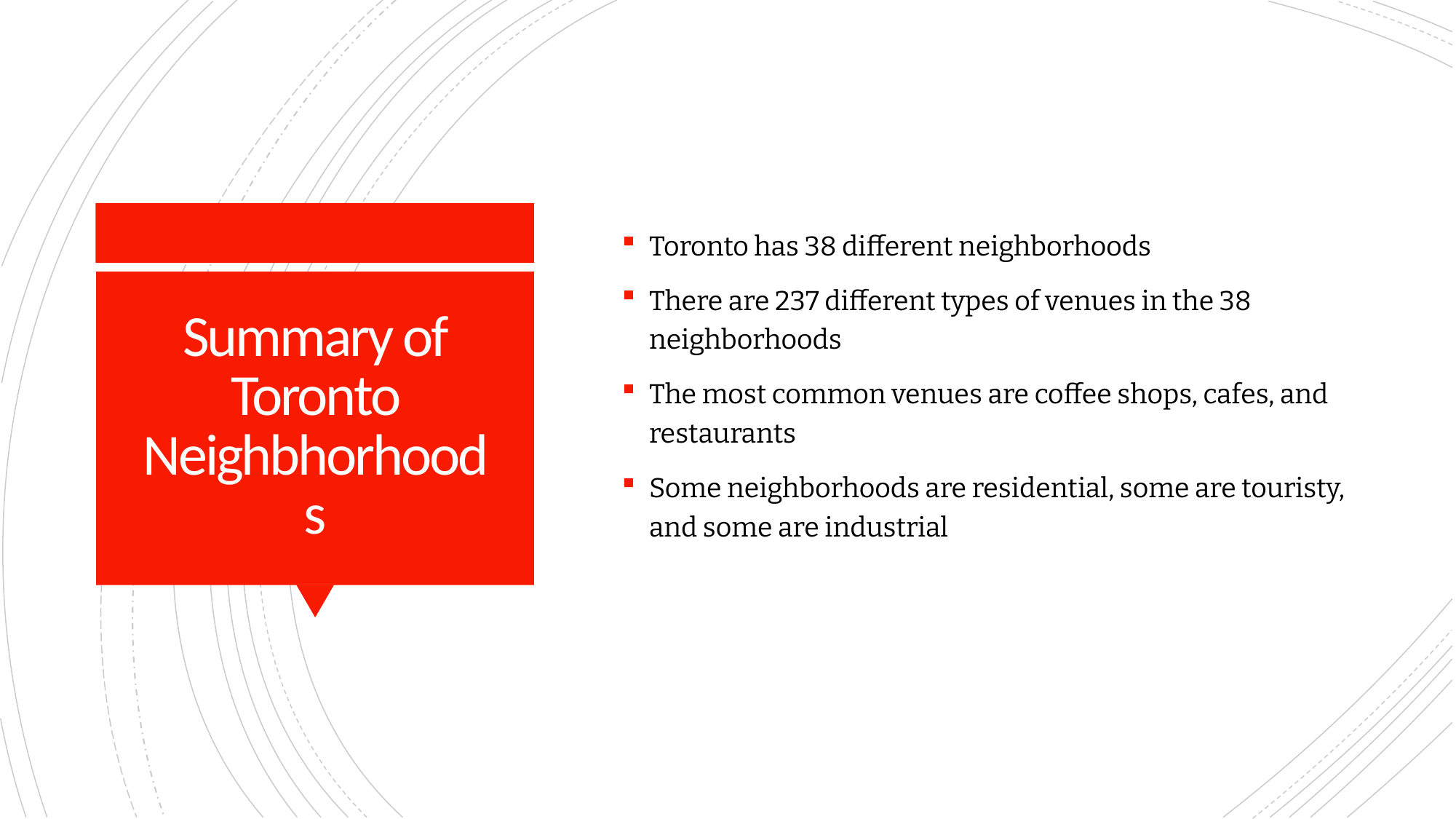

Toronto has 38 different neighborhoods
There are 237 different types of venues in the 38 neighborhoods
The most common venues are coffee shops, cafes, and restaurants
Some neighborhoods are residential, some are touristy, and some are industrial

# Summary of Toronto Neighbhorhoods